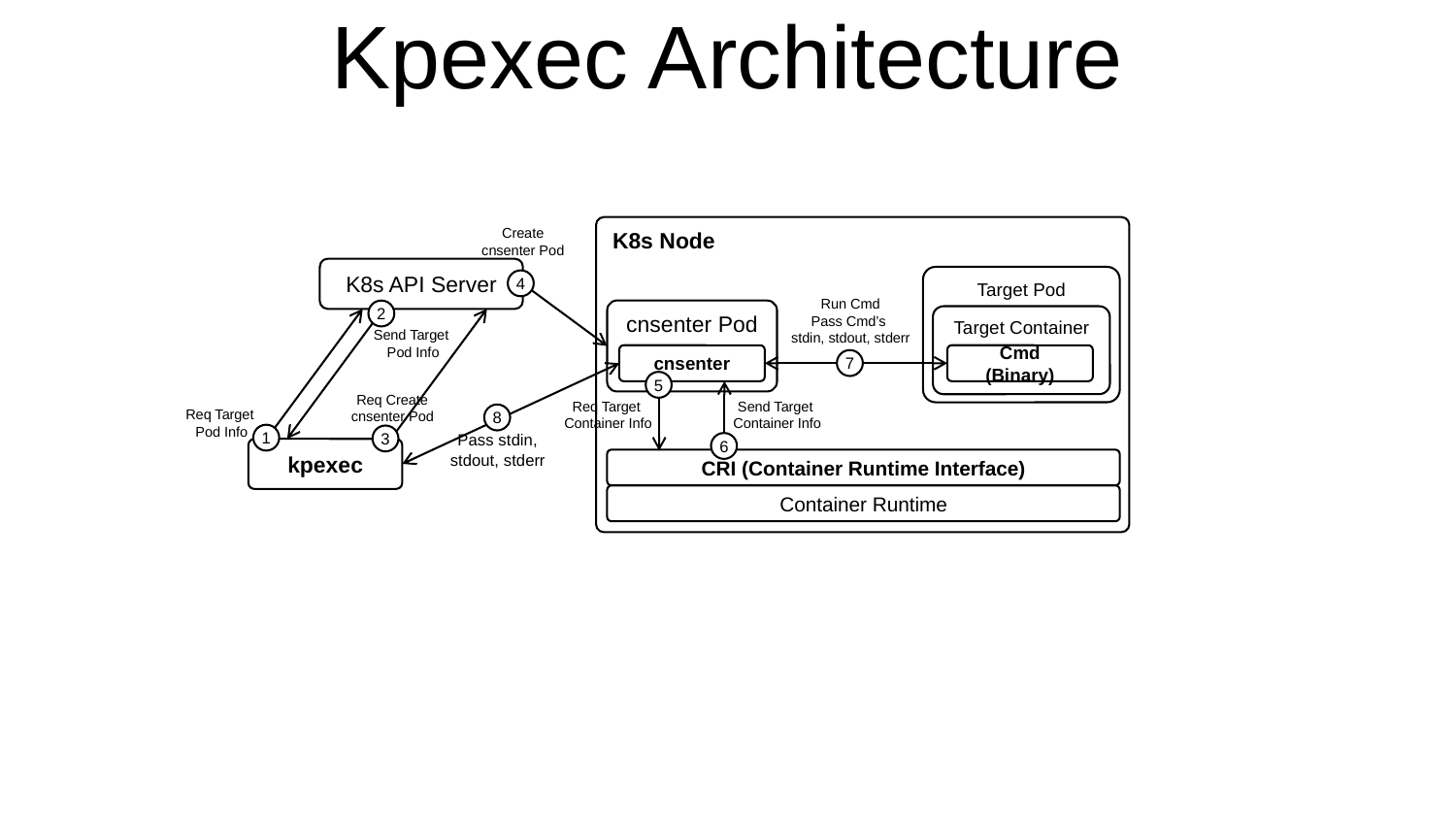

# Kpexec Architecture
Create
cnsenter Pod
K8s Node
K8s API Server
Target Pod
4
Run Cmd
Pass Cmd’s
stdin, stdout, stderr
2
cnsenter Pod
Target Container
Send Target
Pod Info
cnsenter
Cmd (Binary)
7
5
Req Create
cnsenter Pod
Req Target
Container Info
Send Target
Container Info
Req Target
Pod Info
8
Pass stdin,
stdout, stderr
1
3
6
kpexec
CRI (Container Runtime Interface)
Container Runtime